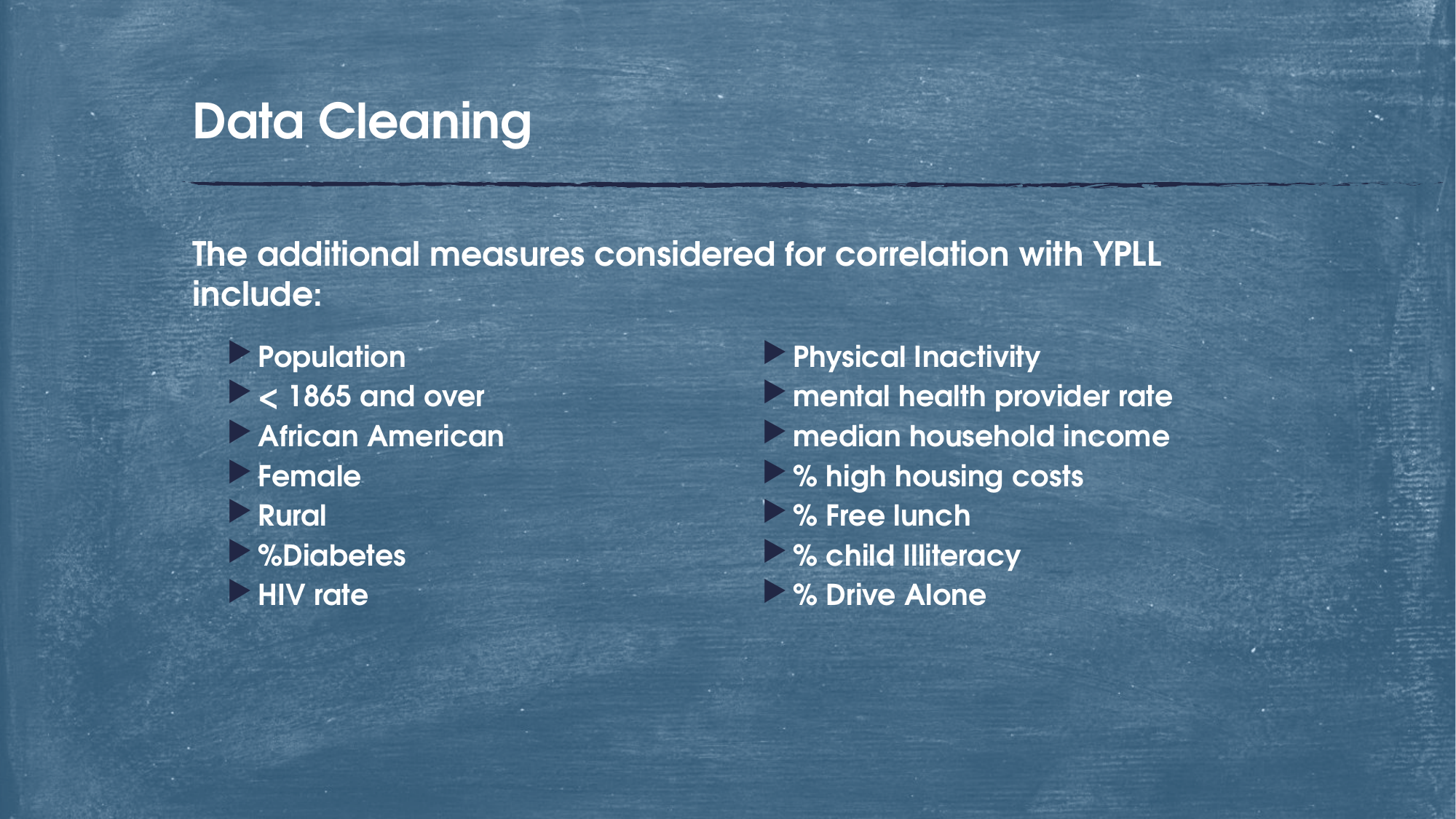

# Data Cleaning
The additional measures considered for correlation with YPLL include:
Population
< 1865 and over
African American
Female
Rural
%Diabetes
HIV rate
Physical Inactivity
mental health provider rate
median household income
% high housing costs
% Free lunch
% child Illiteracy
% Drive Alone